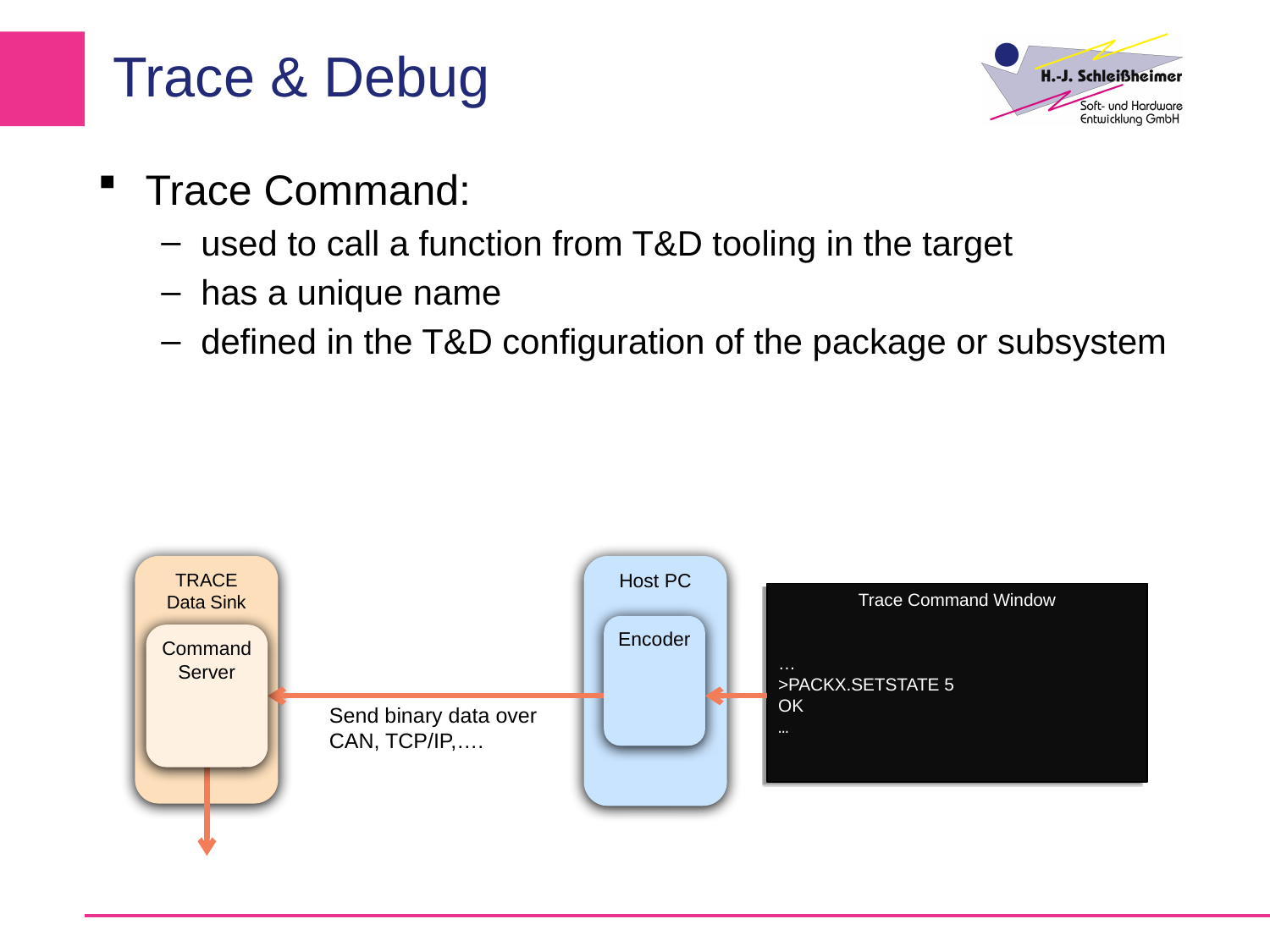

# Trace & Debug
Trace Command:
used to call a function from T&D tooling in the target
has a unique name
defined in the T&D configuration of the package or subsystem

TRACE
Data Sink
Host PC
Trace Command Window

…
>PACKX.SETSTATE 5
OK
…
Encoder
Command
Server
Send binary data over
CAN, TCP/IP,….